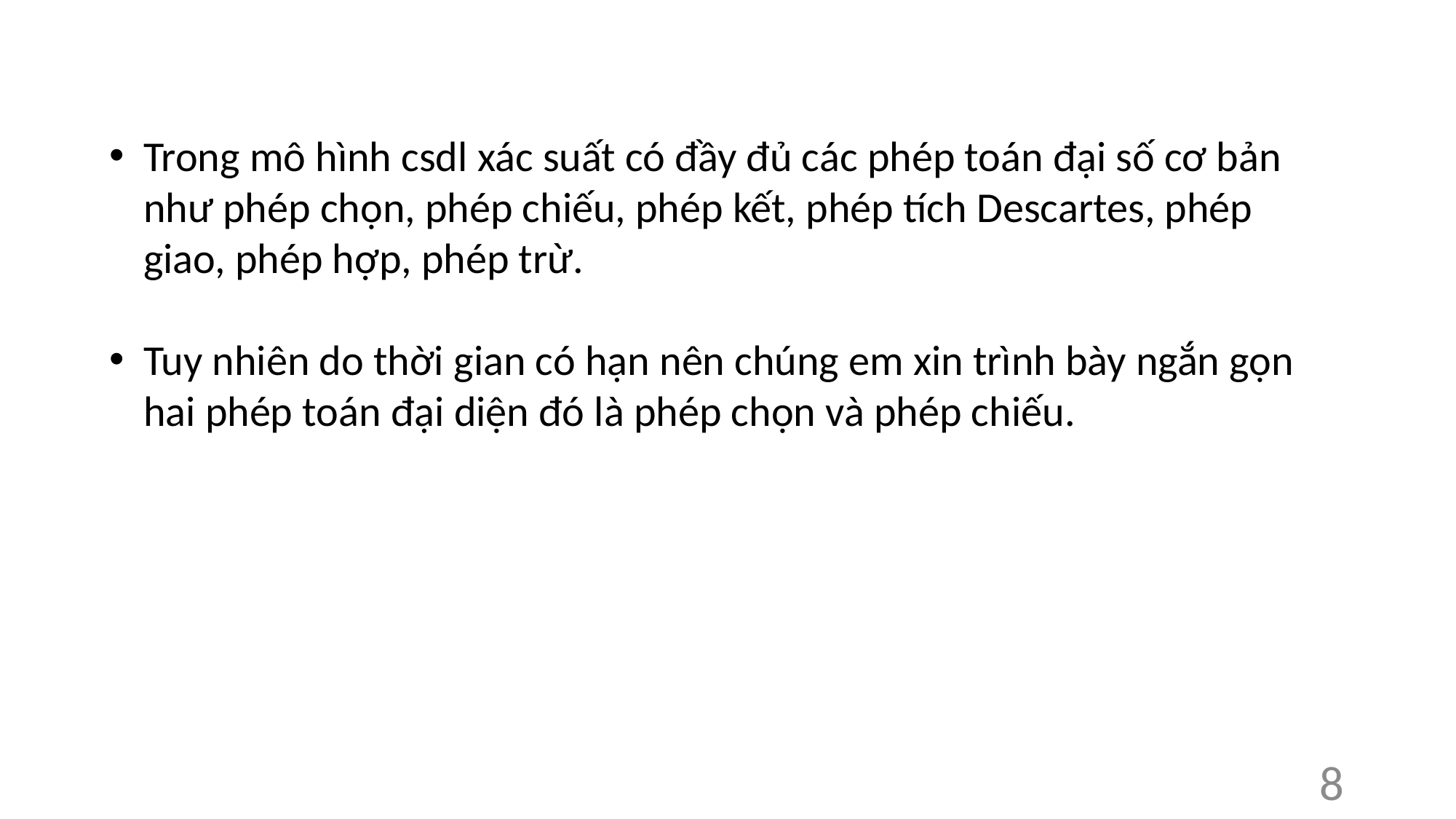

Trong mô hình csdl xác suất có đầy đủ các phép toán đại số cơ bản như phép chọn, phép chiếu, phép kết, phép tích Descartes, phép giao, phép hợp, phép trừ.

Tuy nhiên do thời gian có hạn nên chúng em xin trình bày ngắn gọn hai phép toán đại diện đó là phép chọn và phép chiếu.
8